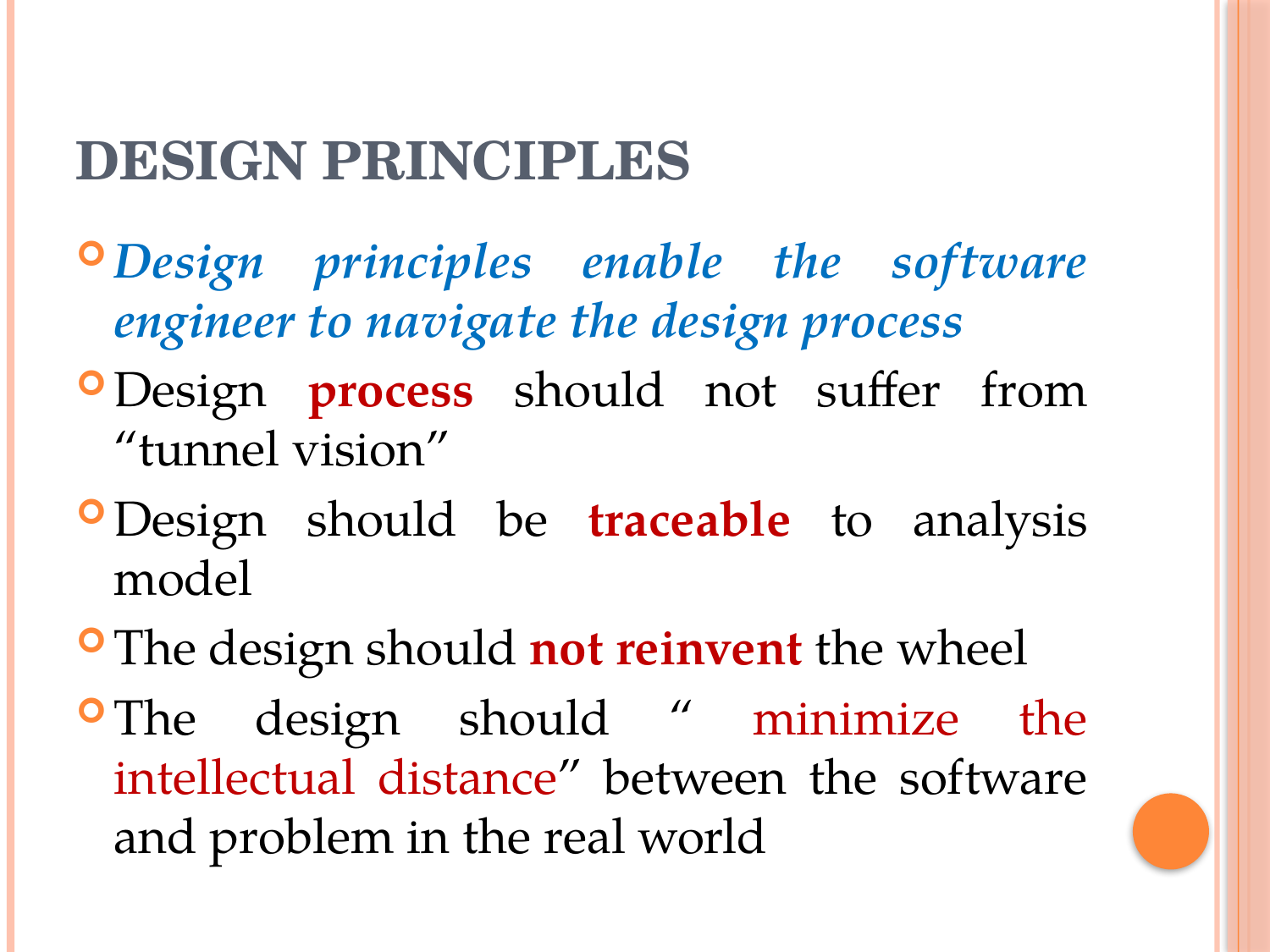

# Design principles
Design principles enable the software engineer to navigate the design process
Design process should not suffer from “tunnel vision”
Design should be traceable to analysis model
The design should not reinvent the wheel
The design should “ minimize the intellectual distance” between the software and problem in the real world

82